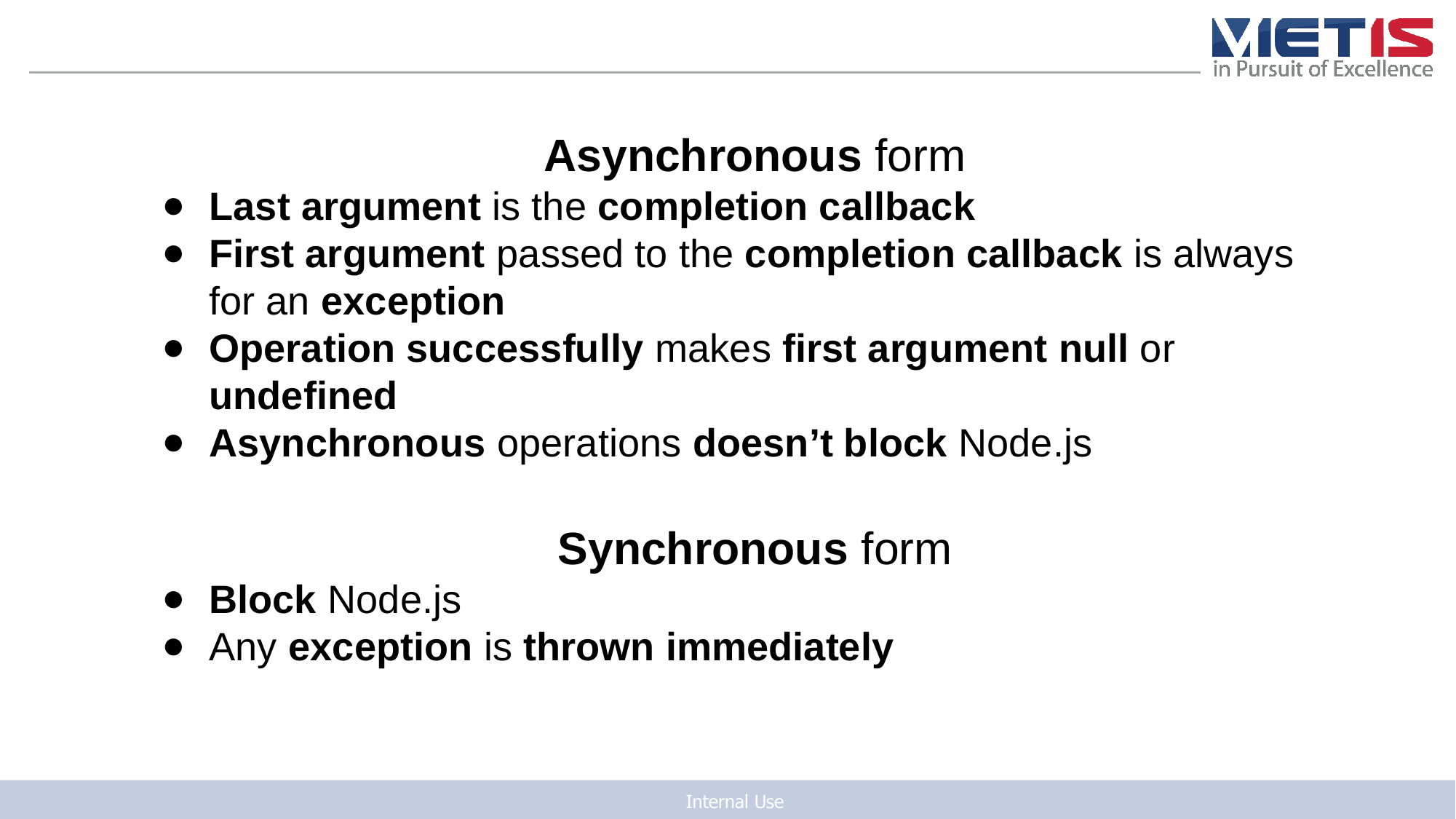

Asynchronous form
Last argument is the completion callback
First argument passed to the completion callback is always for an exception
Operation successfully makes first argument null or undefined
Asynchronous operations doesn’t block Node.js

Synchronous form
Block Node.js
Any exception is thrown immediately